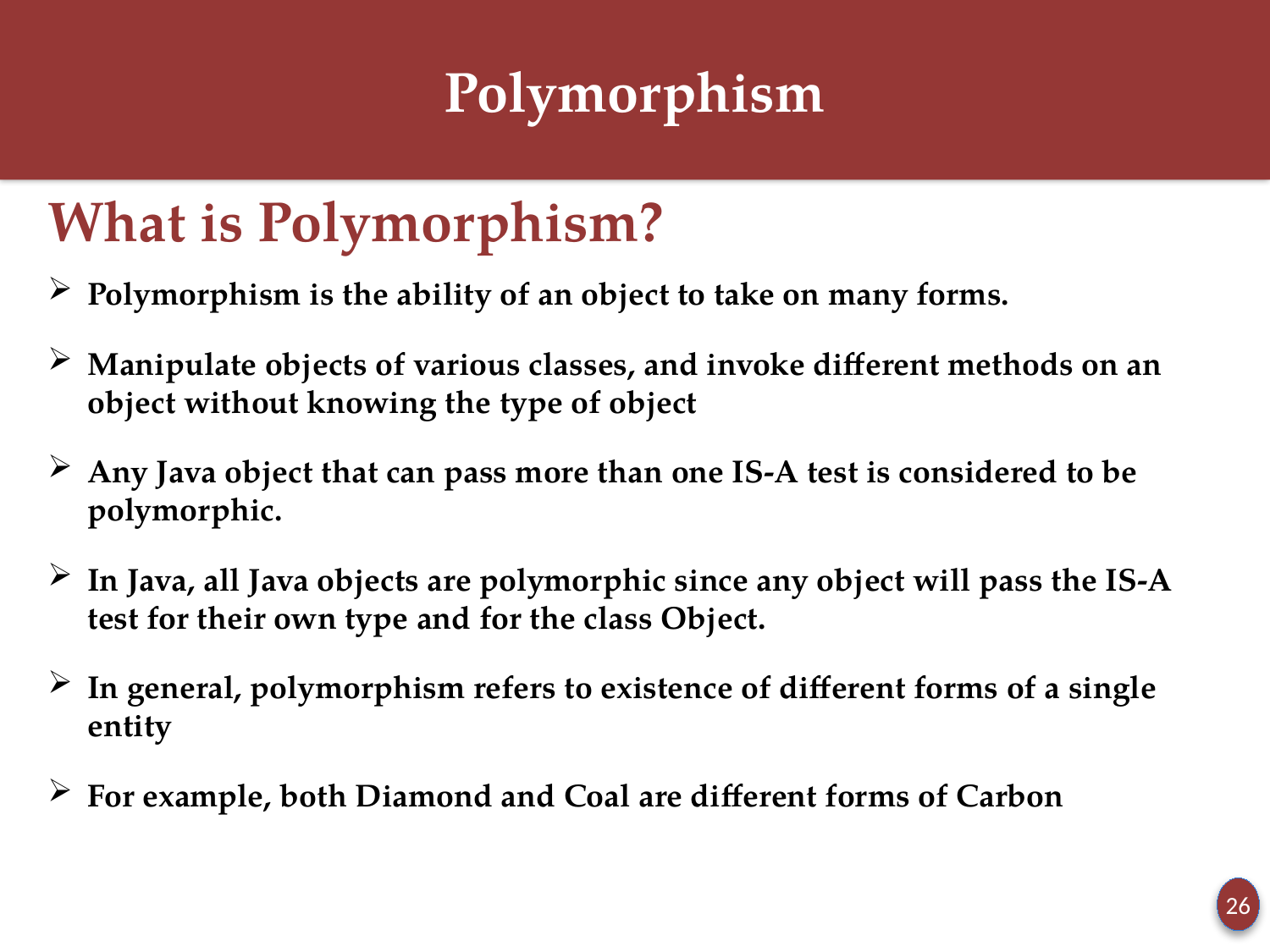

# Polymorphism
What is Polymorphism?
Polymorphism is the ability of an object to take on many forms.
Manipulate objects of various classes, and invoke different methods on an object without knowing the type of object
Any Java object that can pass more than one IS-A test is considered to be polymorphic.
In Java, all Java objects are polymorphic since any object will pass the IS-A test for their own type and for the class Object.
In general, polymorphism refers to existence of different forms of a single entity
For example, both Diamond and Coal are different forms of Carbon

26